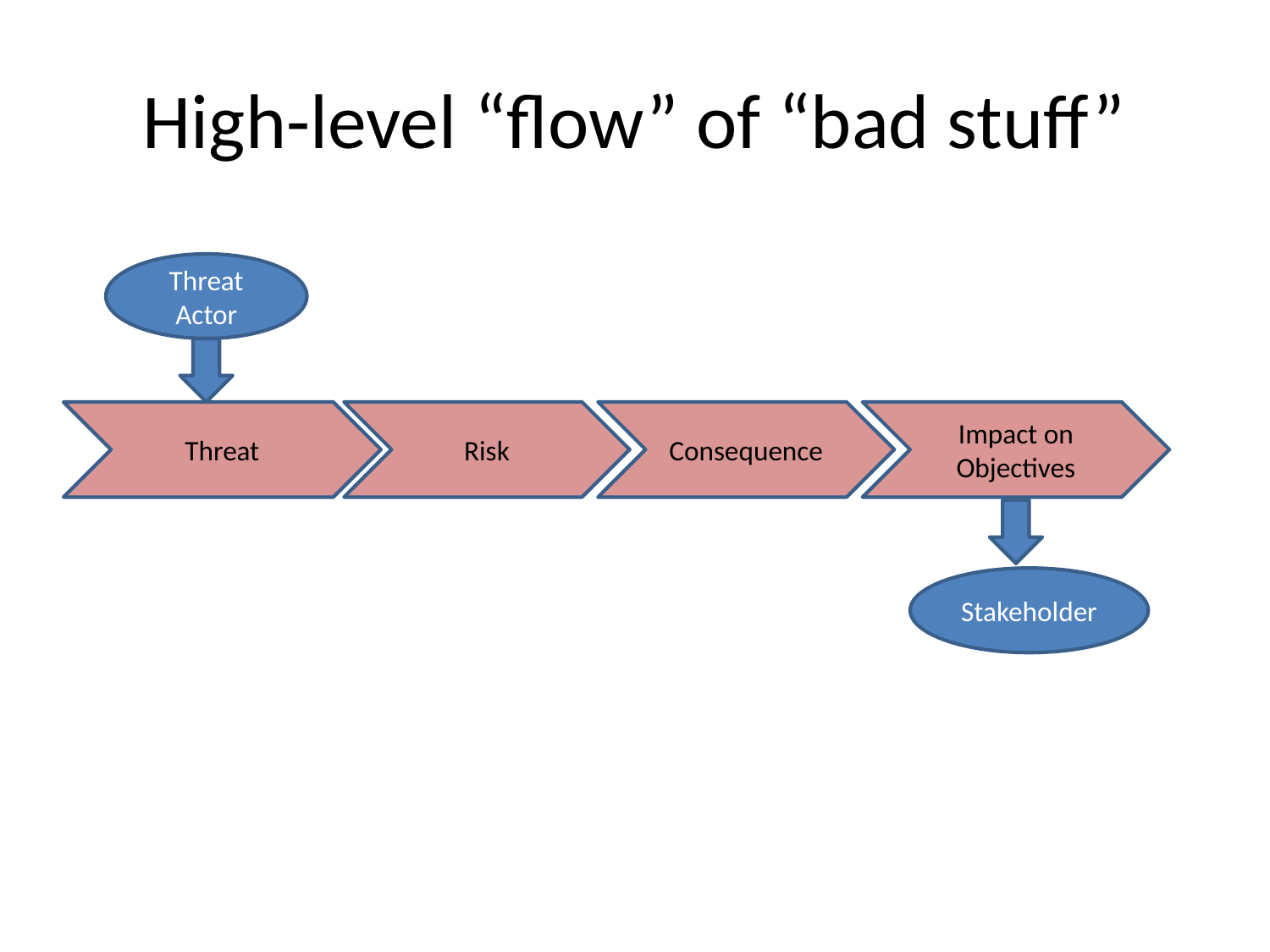

# High-level “flow” of “bad stuff”
Threat
Actor

Threat
Risk
Consequence
Impact on Objectives

Stakeholder